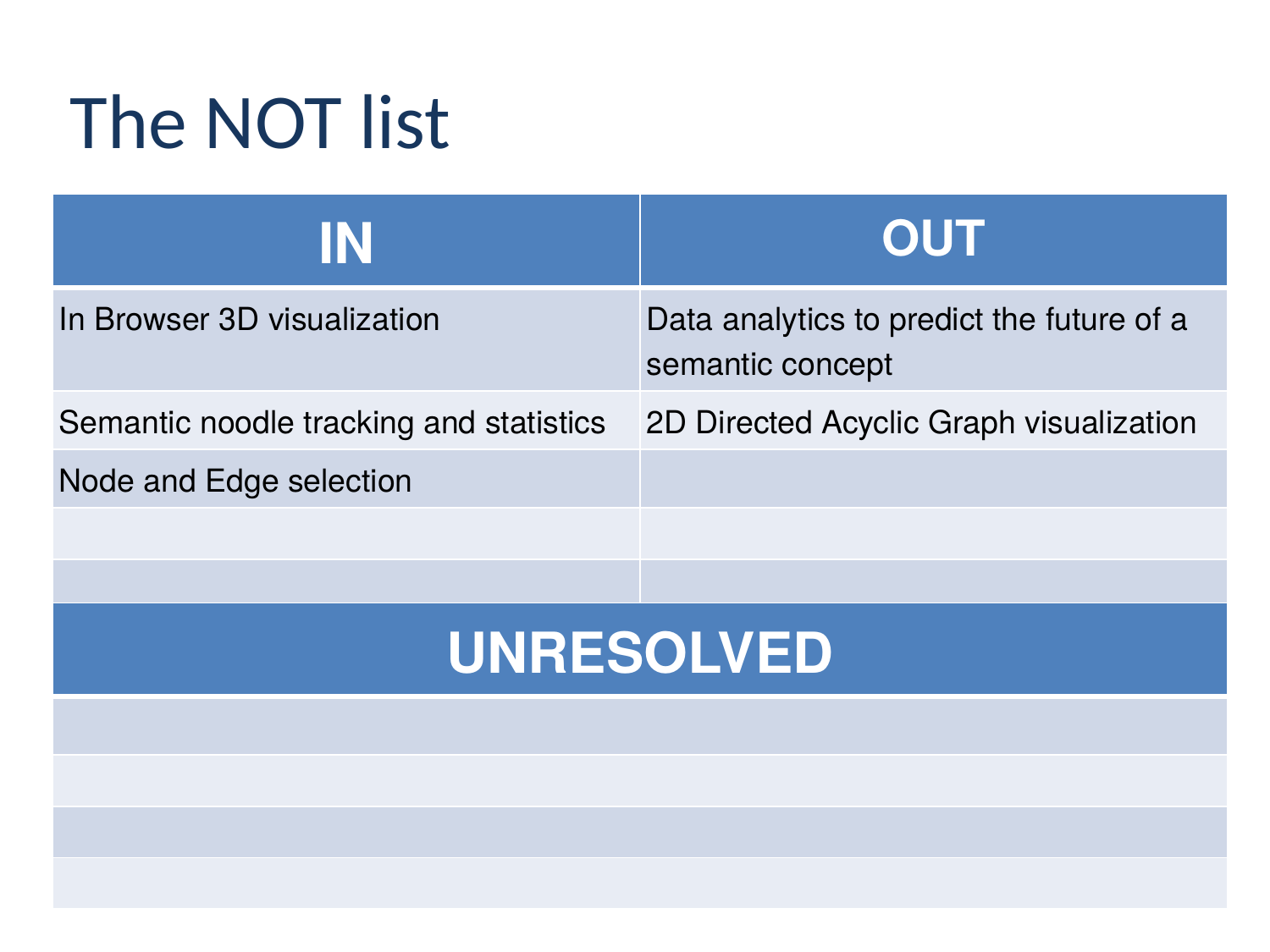

# The NOT list
| IN | OUT |
| --- | --- |
| In Browser 3D visualization | Data analytics to predict the future of a semantic concept |
| Semantic noodle tracking and statistics | 2D Directed Acyclic Graph visualization |
| Node and Edge selection |  |
|  |  |
|  |  |
|  |  |
| UNRESOLVED |
| --- |
|  |
|  |
|  |
|  |